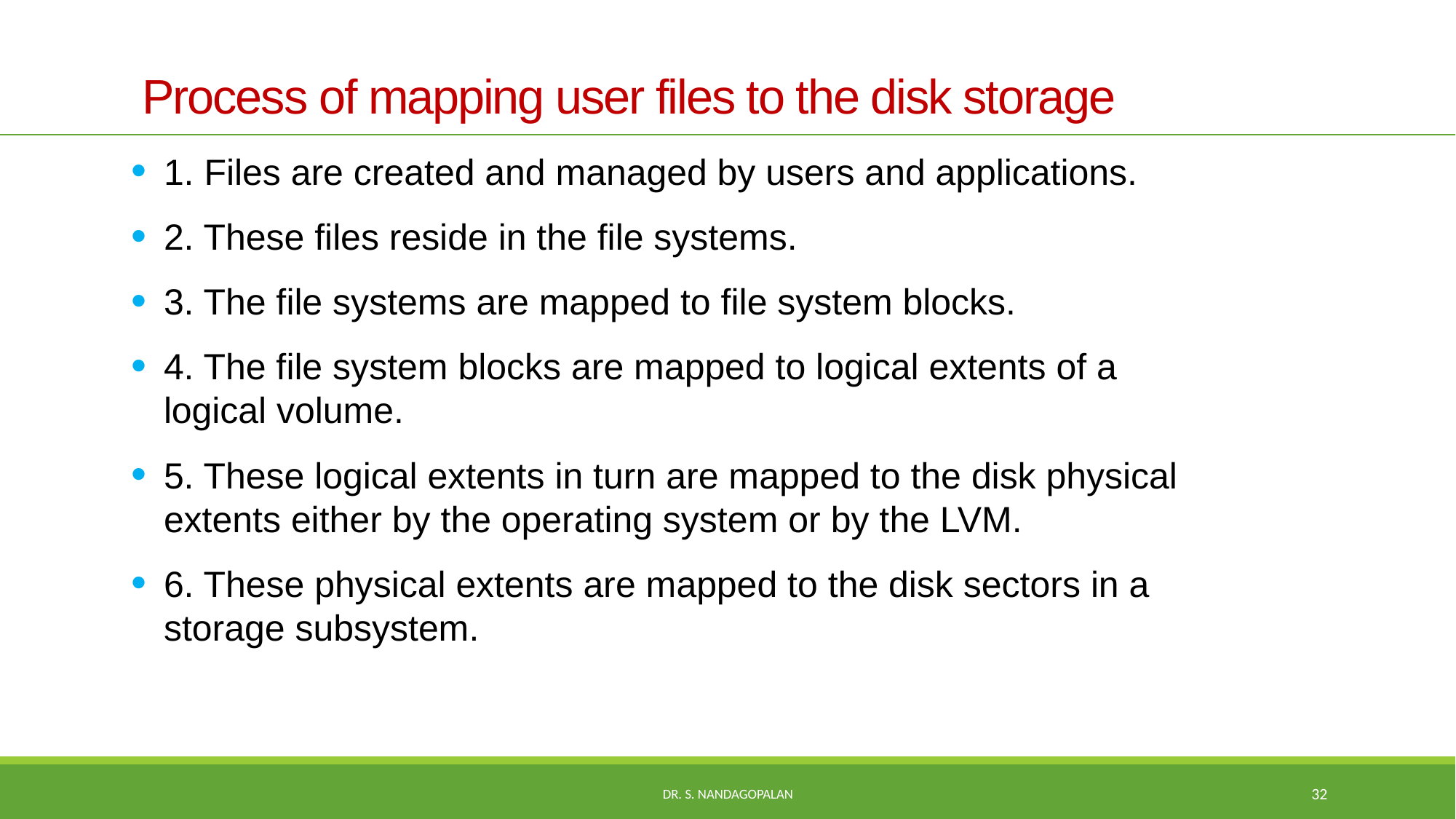

# Process of mapping user files to the disk storage
1. Files are created and managed by users and applications.
2. These files reside in the file systems.
3. The file systems are mapped to file system blocks.
4. The file system blocks are mapped to logical extents of a logical volume.
5. These logical extents in turn are mapped to the disk physical extents either by the operating system or by the LVM.
6. These physical extents are mapped to the disk sectors in a storage subsystem.
Dr. S. Nandagopalan
32